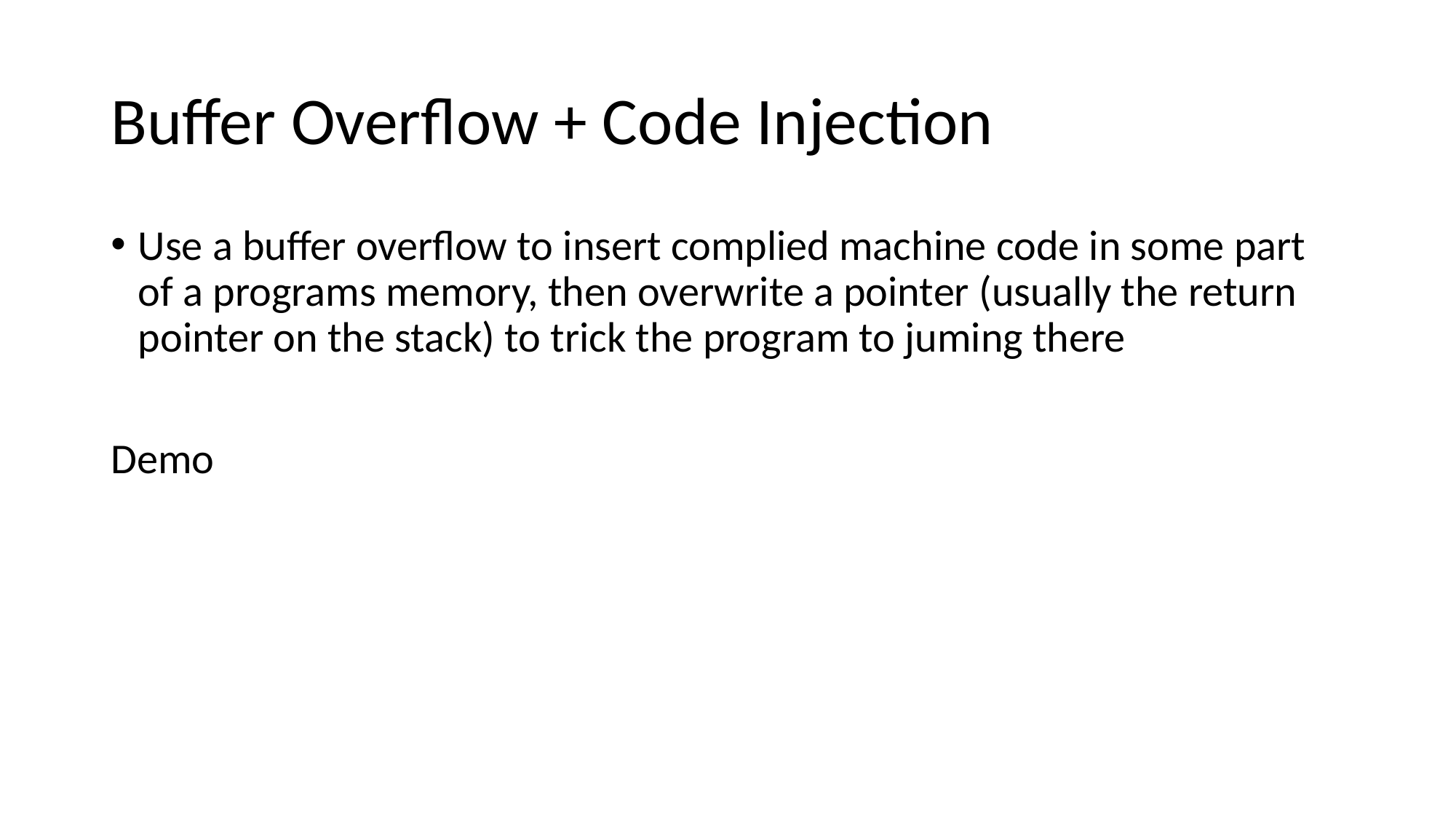

# Buffer Overflow + Code Injection
Use a buffer overflow to insert complied machine code in some part of a programs memory, then overwrite a pointer (usually the return pointer on the stack) to trick the program to juming there

Demo